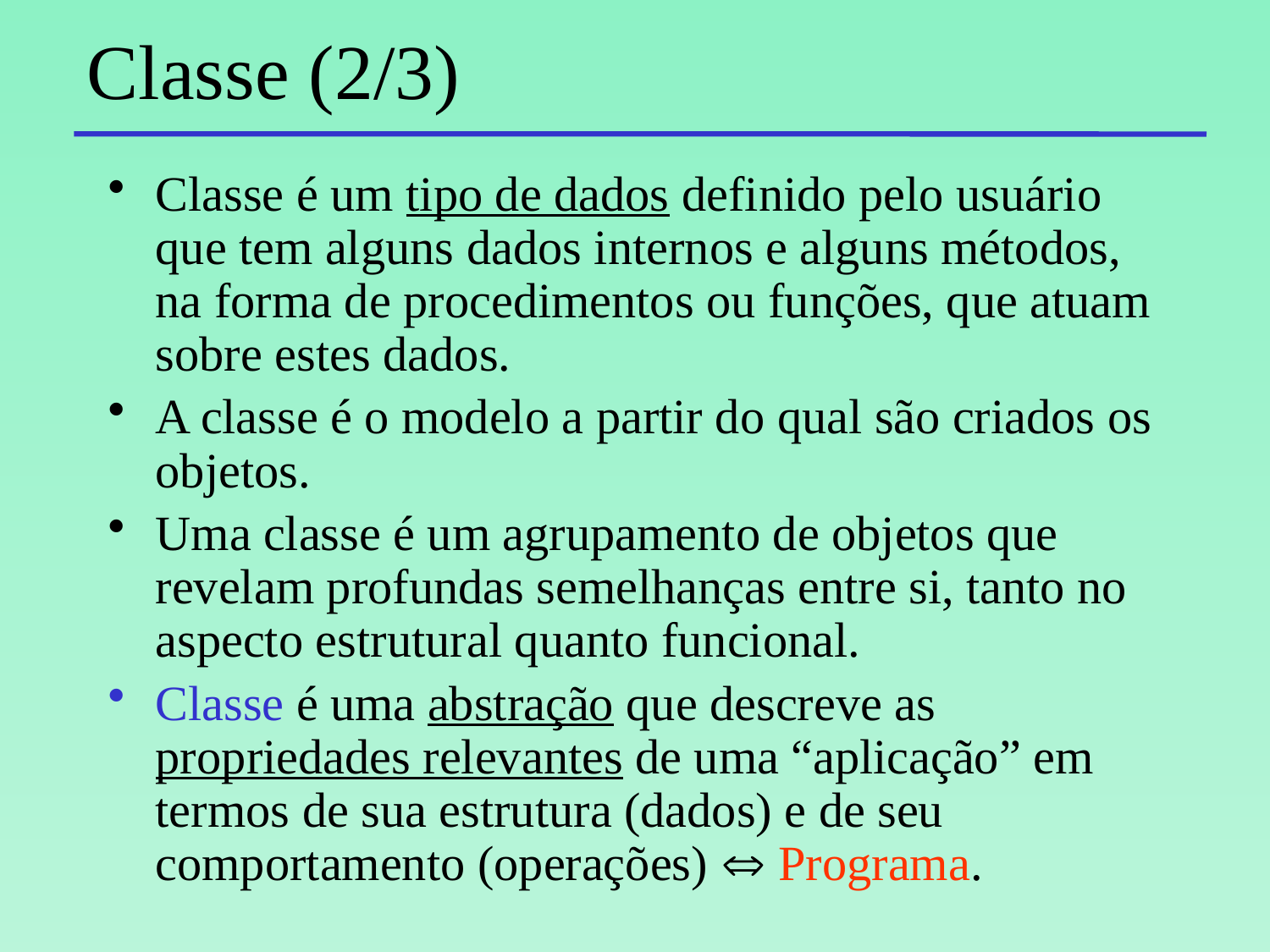

# Classe (2/3)

Classe é um tipo de dados definido pelo usuário que tem alguns dados internos e alguns métodos, na forma de procedimentos ou funções, que atuam sobre estes dados.
A classe é o modelo a partir do qual são criados os objetos.
Uma classe é um agrupamento de objetos que revelam profundas semelhanças entre si, tanto no aspecto estrutural quanto funcional.
Classe é uma abstração que descreve as propriedades relevantes de uma “aplicação” em termos de sua estrutura (dados) e de seu comportamento (operações) ⇔ Programa.